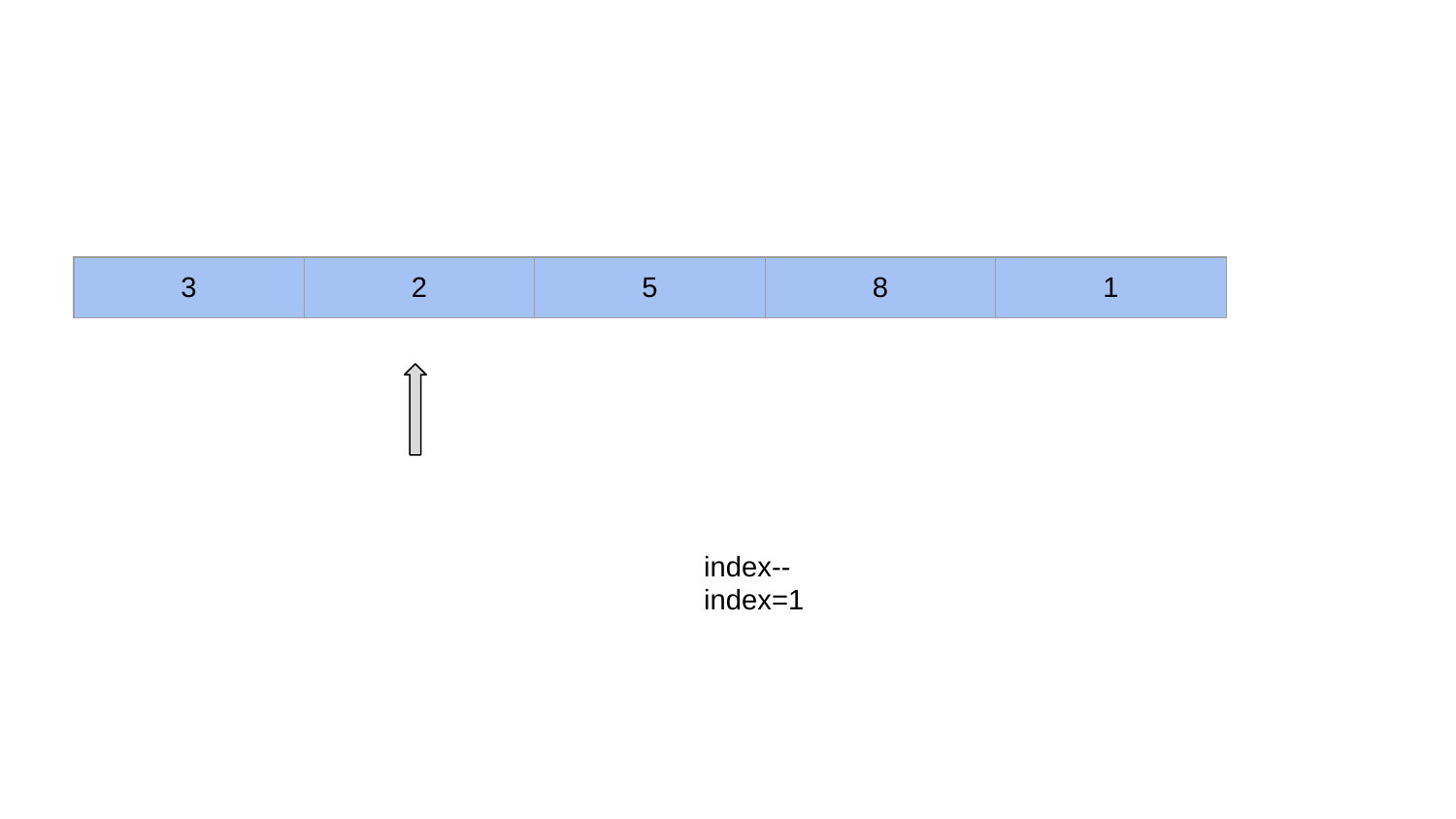

#

| 3 | 2 | 5 | 8 | 1 |
| --- | --- | --- | --- | --- |

index--
index=1